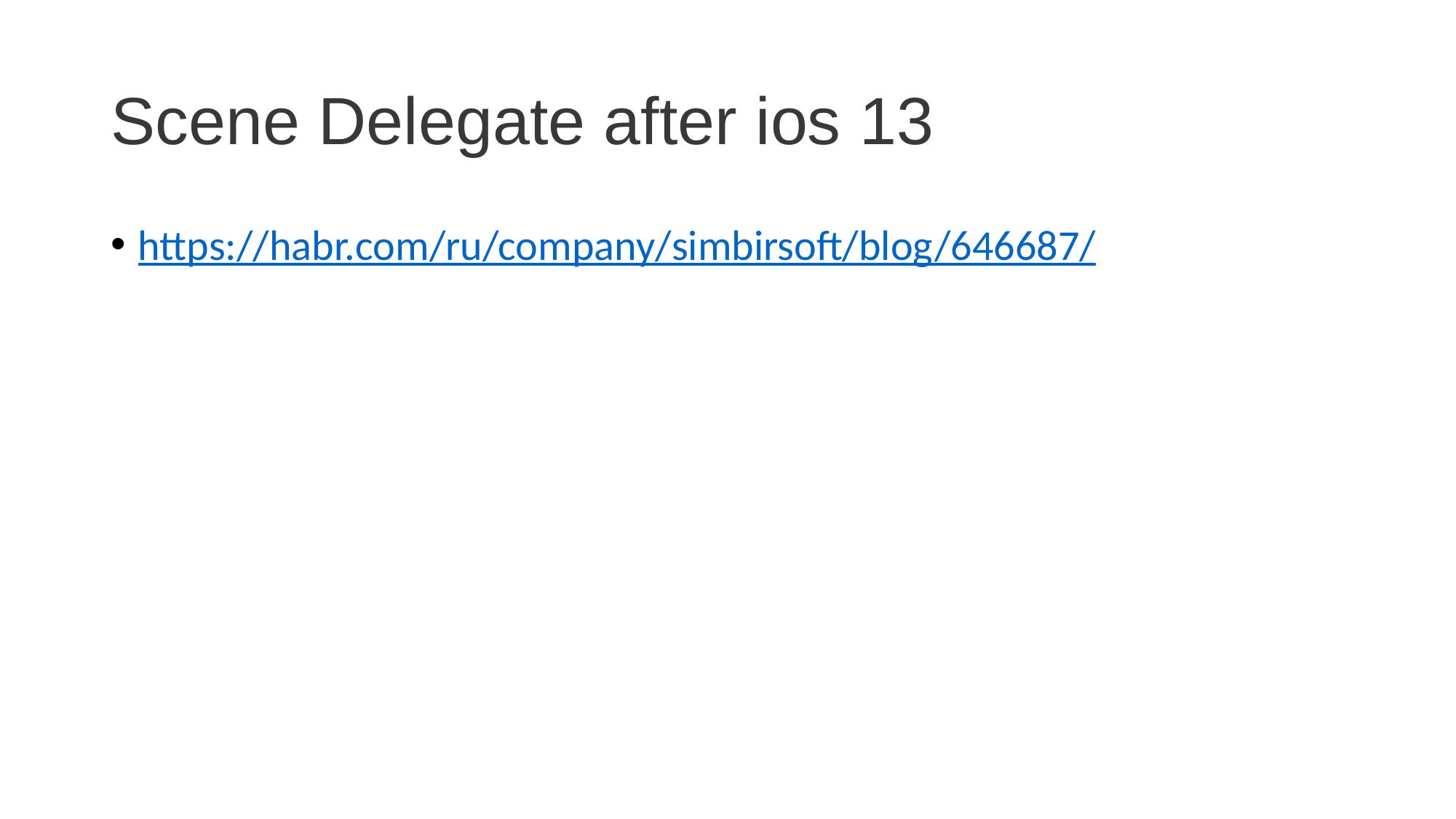

# Scene Delegate after ios 13
https://habr.com/ru/company/simbirsoft/blog/646687/